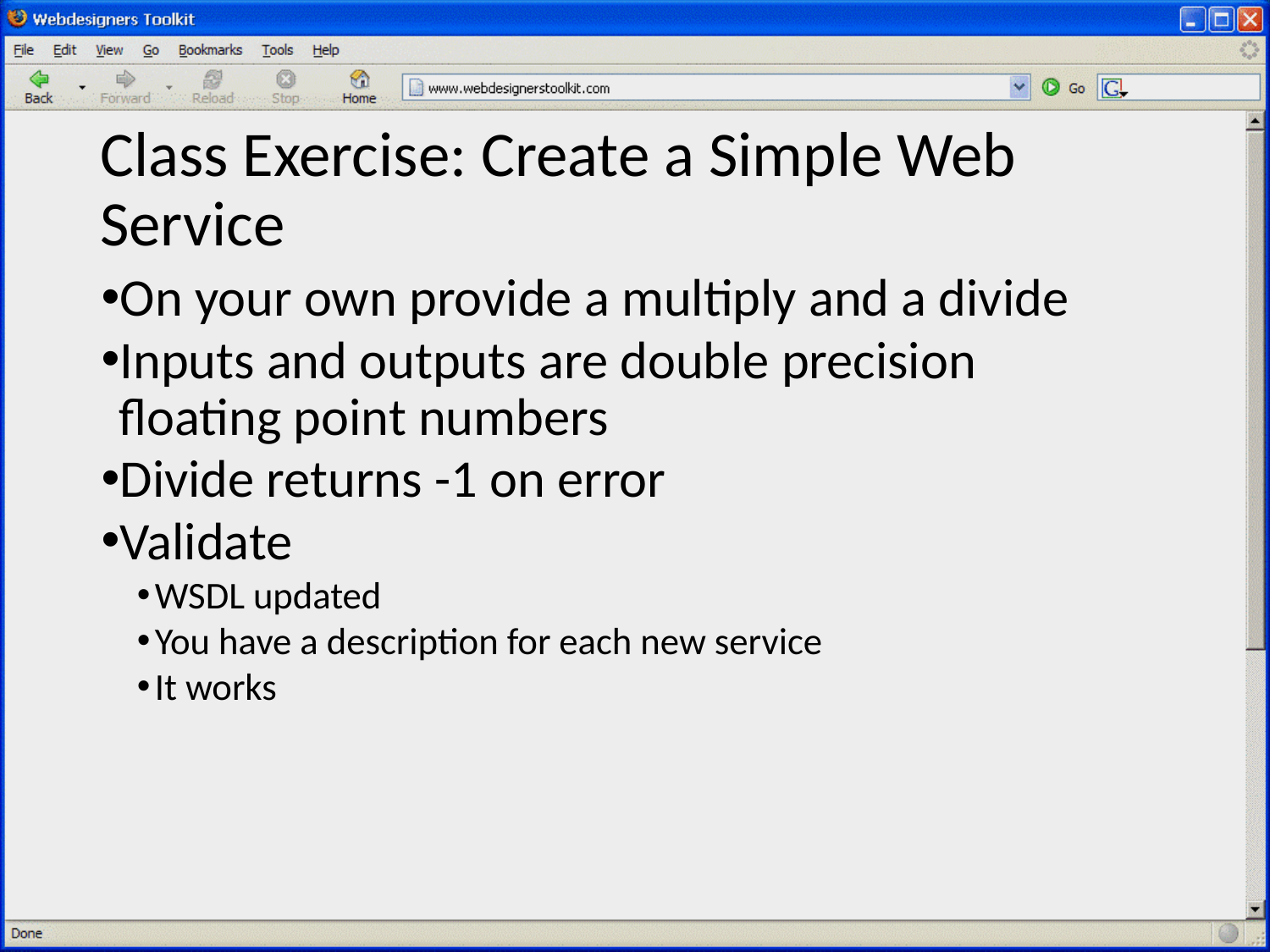

# Class Exercise: Create a Simple Web Service
On your own provide a multiply and a divide
Inputs and outputs are double precision floating point numbers
Divide returns -1 on error
Validate
WSDL updated
You have a description for each new service
It works